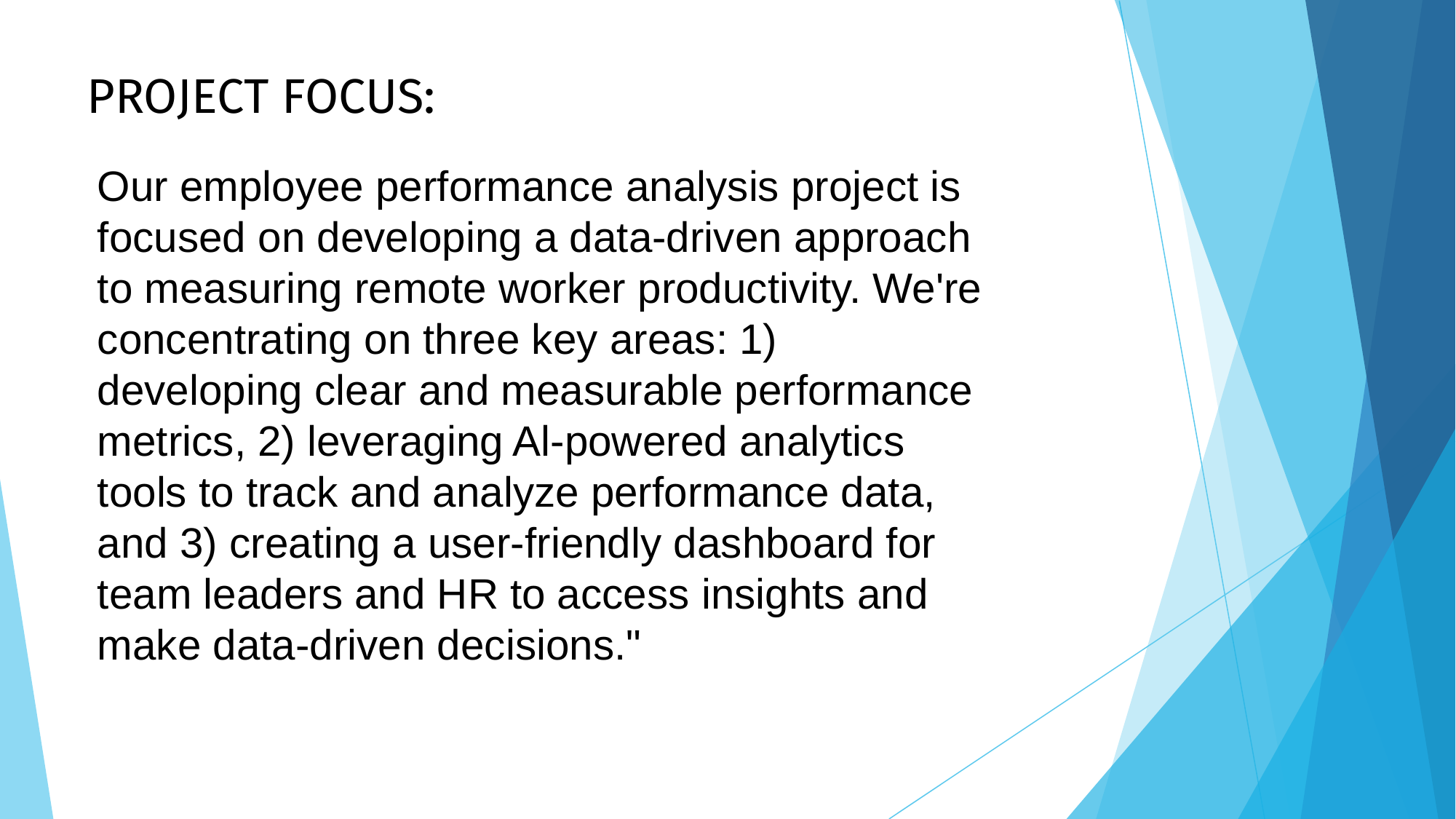

# PROJECT FOCUS:
Our employee performance analysis project is focused on developing a data-driven approach to measuring remote worker productivity. We're concentrating on three key areas: 1) developing clear and measurable performance metrics, 2) leveraging Al-powered analytics tools to track and analyze performance data, and 3) creating a user-friendly dashboard for team leaders and HR to access insights and make data-driven decisions."